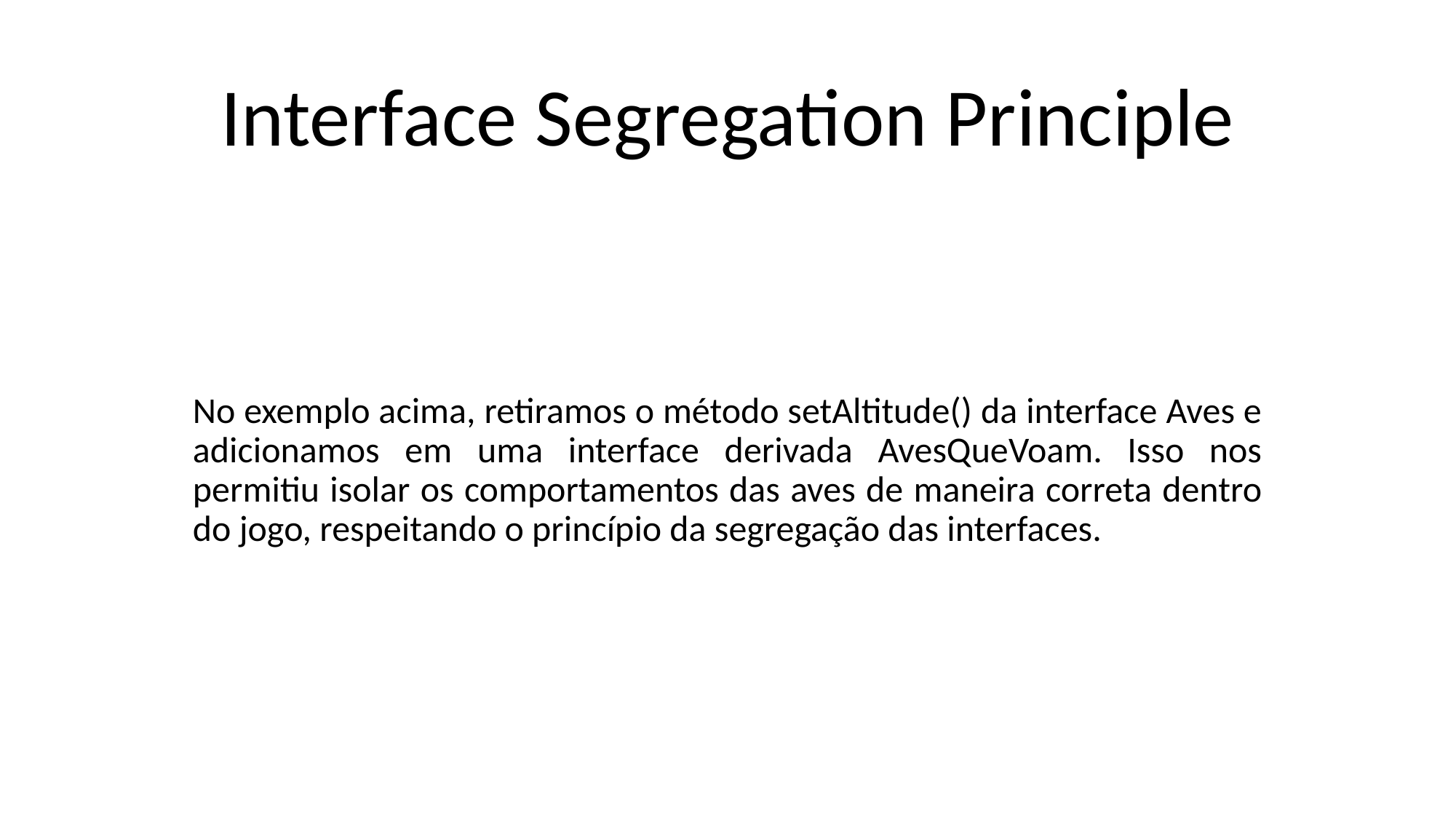

# Interface Segregation Principle
No exemplo acima, retiramos o método setAltitude() da interface Aves e adicionamos em uma interface derivada AvesQueVoam. Isso nos permitiu isolar os comportamentos das aves de maneira correta dentro do jogo, respeitando o princípio da segregação das interfaces.